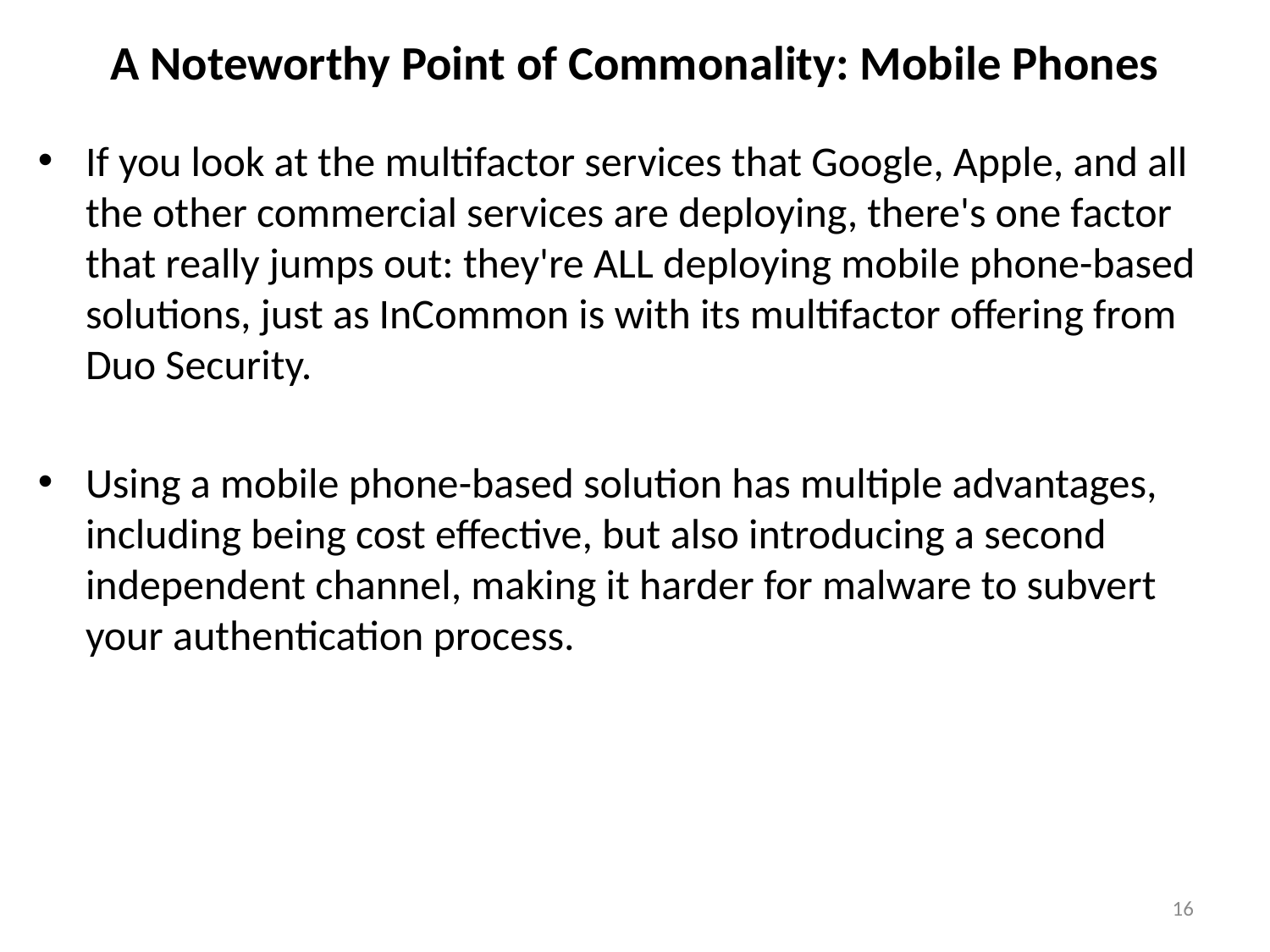

# A Noteworthy Point of Commonality: Mobile Phones
If you look at the multifactor services that Google, Apple, and all the other commercial services are deploying, there's one factor that really jumps out: they're ALL deploying mobile phone-based solutions, just as InCommon is with its multifactor offering from Duo Security.

Using a mobile phone-based solution has multiple advantages, including being cost effective, but also introducing a second independent channel, making it harder for malware to subvert your authentication process.
16